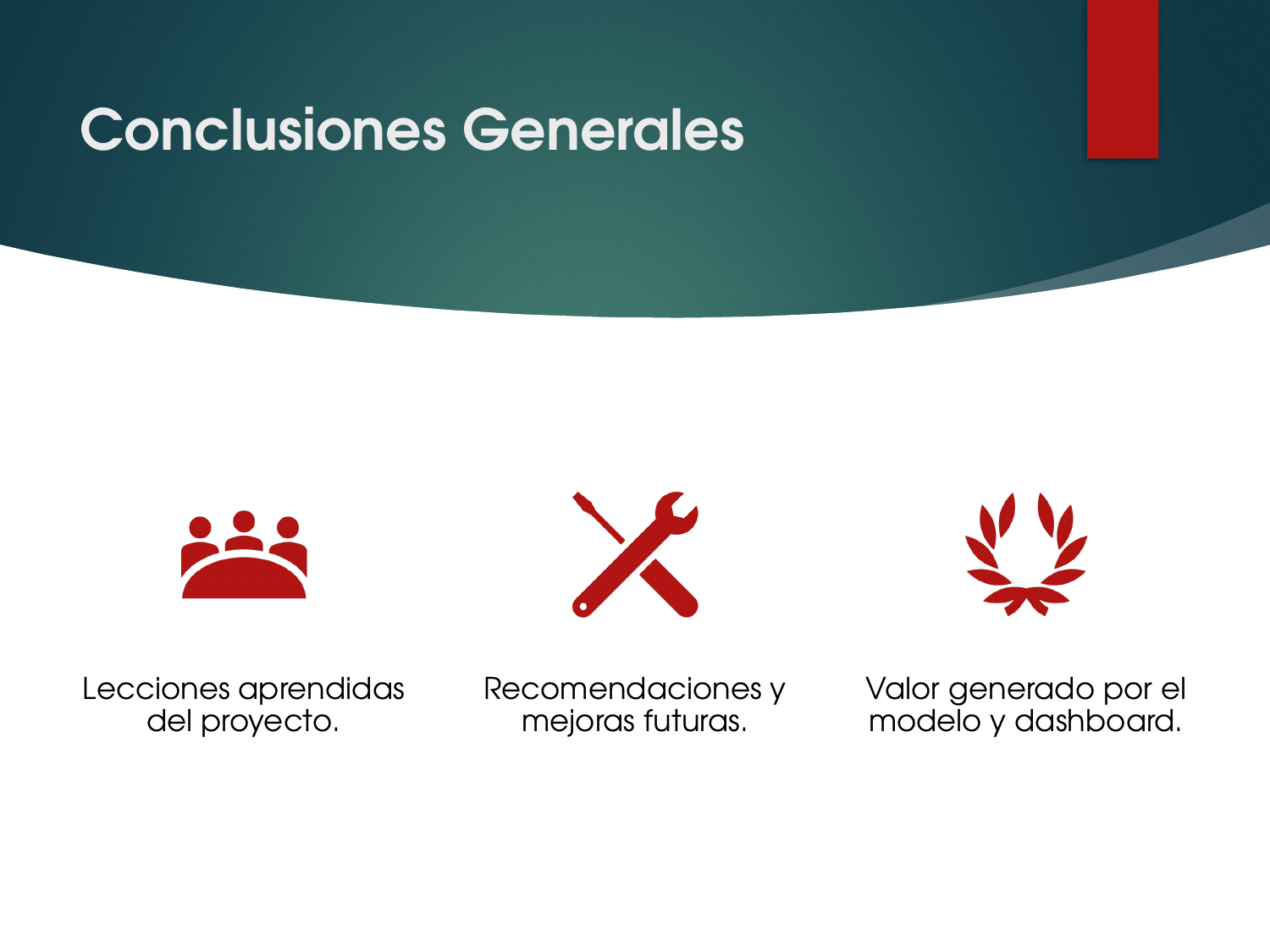

# Conclusiones Generales

Lecciones aprendidas del proyecto.
Recomendaciones y mejoras futuras.
Valor generado por el modelo y dashboard.